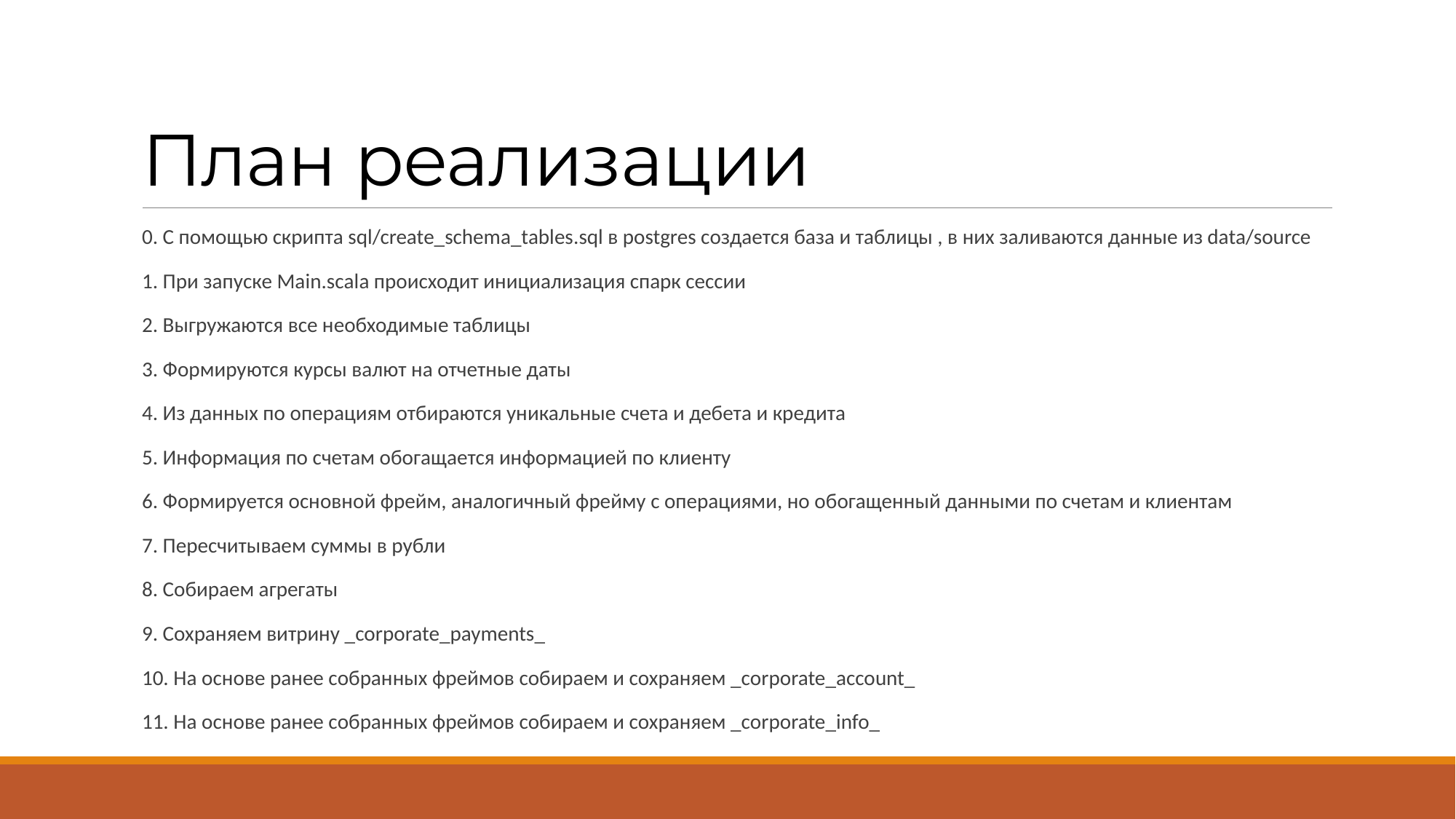

# План реализации
0. С помощью скрипта sql/create_schema_tables.sql в postgres создается база и таблицы , в них заливаются данные из data/source
1. При запуске Main.scala происходит инициализация спарк сессии
2. Выгружаются все необходимые таблицы
3. Формируются курсы валют на отчетные даты
4. Из данных по операциям отбираются уникальные счета и дебета и кредита
5. Информация по счетам обогащается информацией по клиенту
6. Формируется основной фрейм, аналогичный фрейму с операциями, но обогащенный данными по счетам и клиентам
7. Пересчитываем суммы в рубли
8. Собираем агрегаты
9. Сохраняем витрину _corporate_payments_
10. На основе ранее собранных фреймов собираем и сохраняем _corporate_account_
11. На основе ранее собранных фреймов собираем и сохраняем _corporate_info_